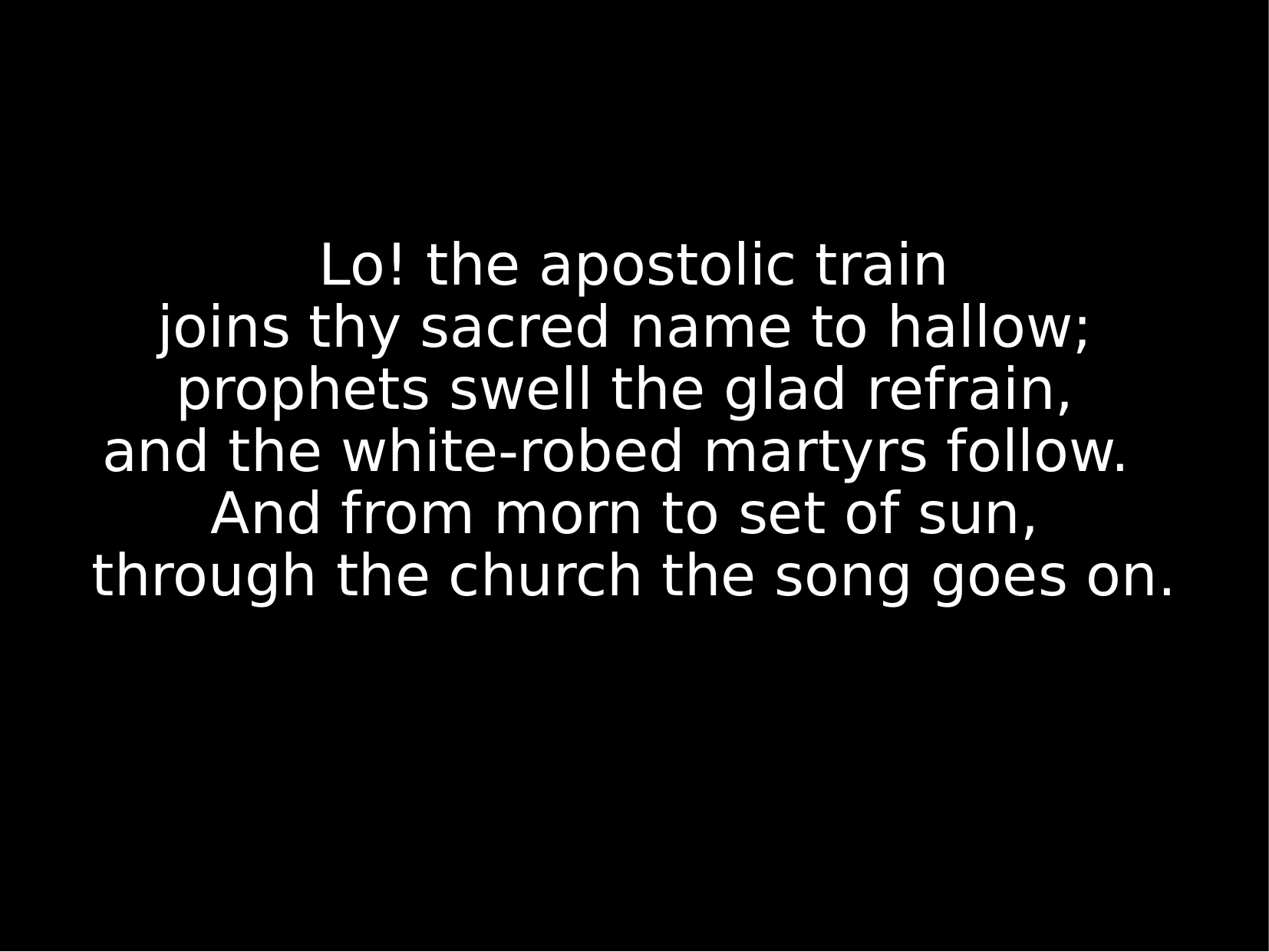

Lo! the apostolic train
joins thy sacred name to hallow;
prophets swell the glad refrain,
and the white-robed martyrs follow.
And from morn to set of sun,
through the church the song goes on.